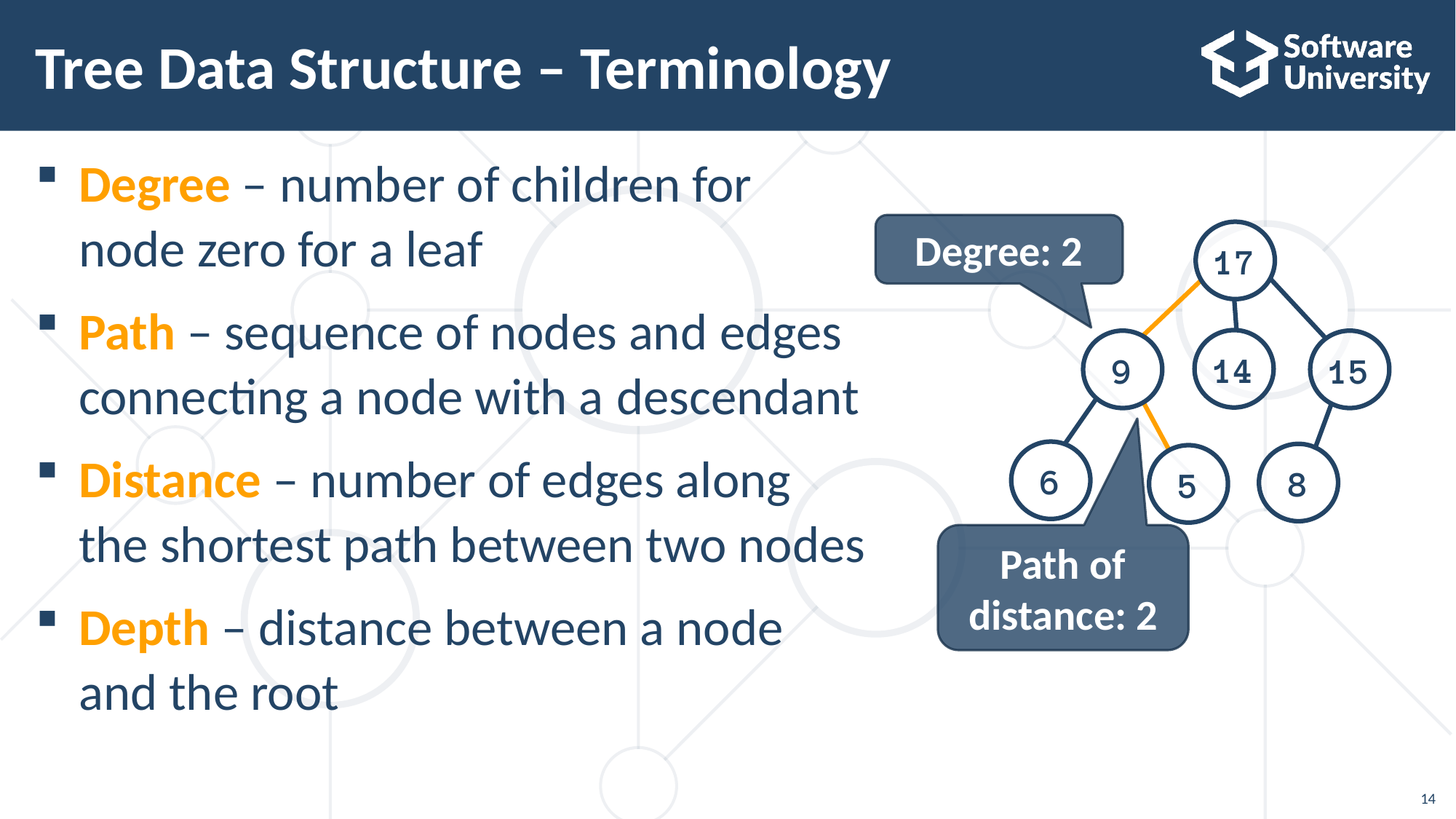

# Tree Data Structure – Terminology
Degree – number of children for
node zero for a leaf
Path – sequence of nodes and edges
connecting a node with a descendant
Distance – number of edges along
the shortest path between two nodes
Depth – distance between a node
and the root
Degree: 2
17

14
9
15

6
8
5
Path of distance: 2
14